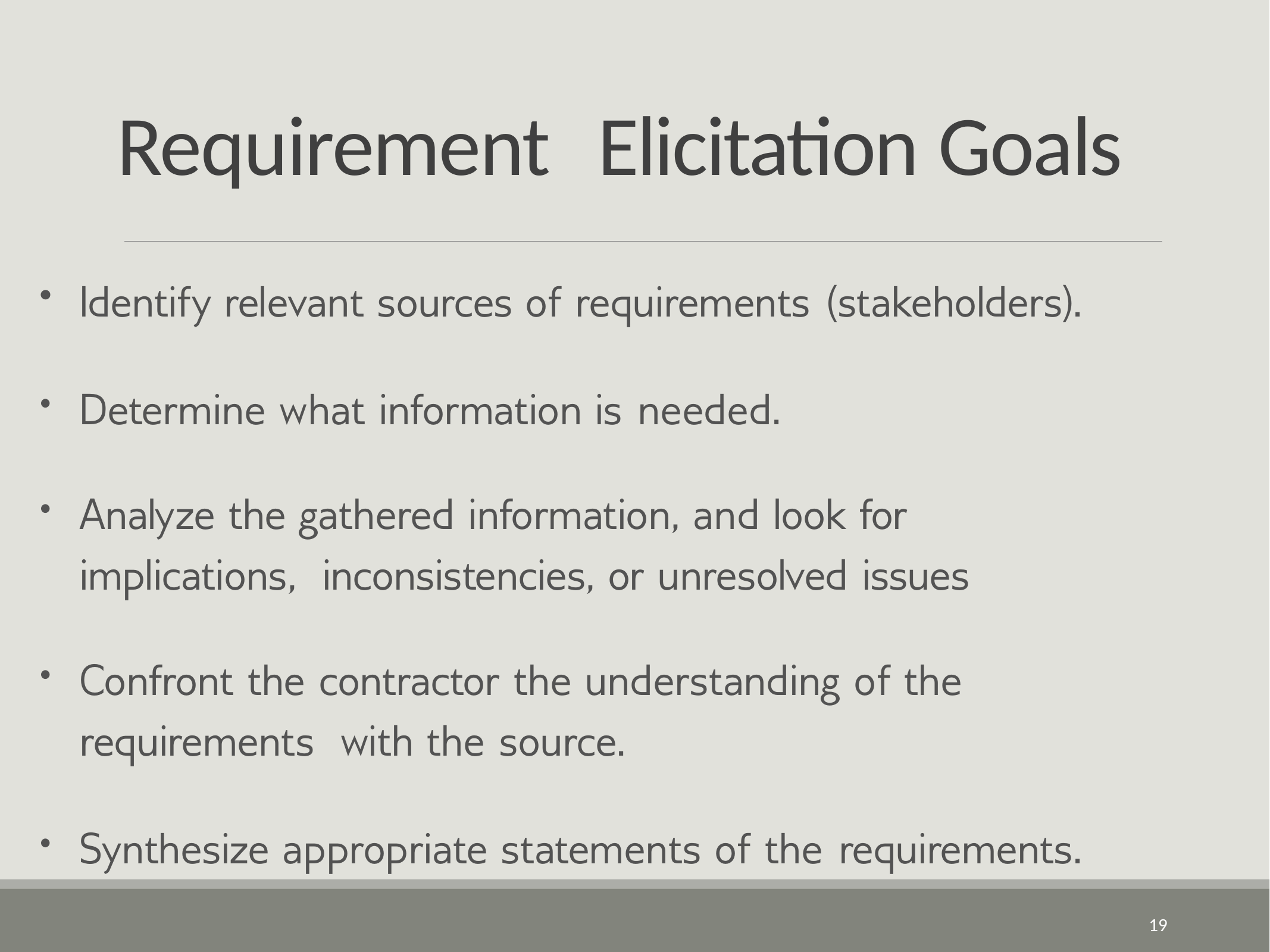

# Requirement	Elicitation Goals
Identify relevant sources of requirements (stakeholders).

Determine what information is needed.
Analyze the gathered information, and look for implications,  inconsistencies, or unresolved issues
Confront the contractor the understanding of the requirements  with the source.

Synthesize appropriate statements of the requirements.
19